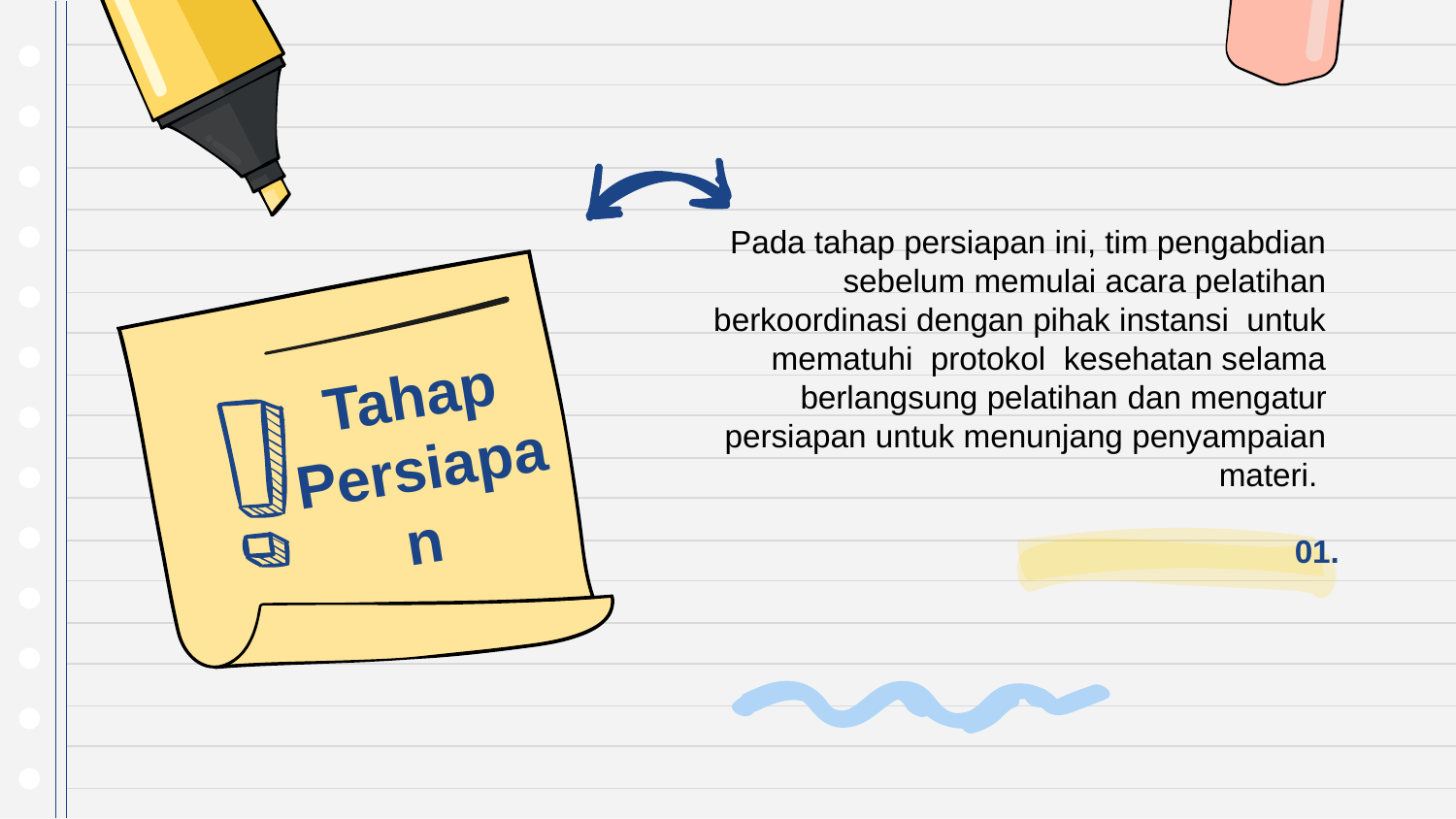

Pada tahap persiapan ini, tim pengabdian sebelum memulai acara pelatihan berkoordinasi dengan pihak instansi  untuk mematuhi  protokol  kesehatan selama berlangsung pelatihan dan mengatur persiapan untuk menunjang penyampaian materi.

Tahap Persiapan
# 01.